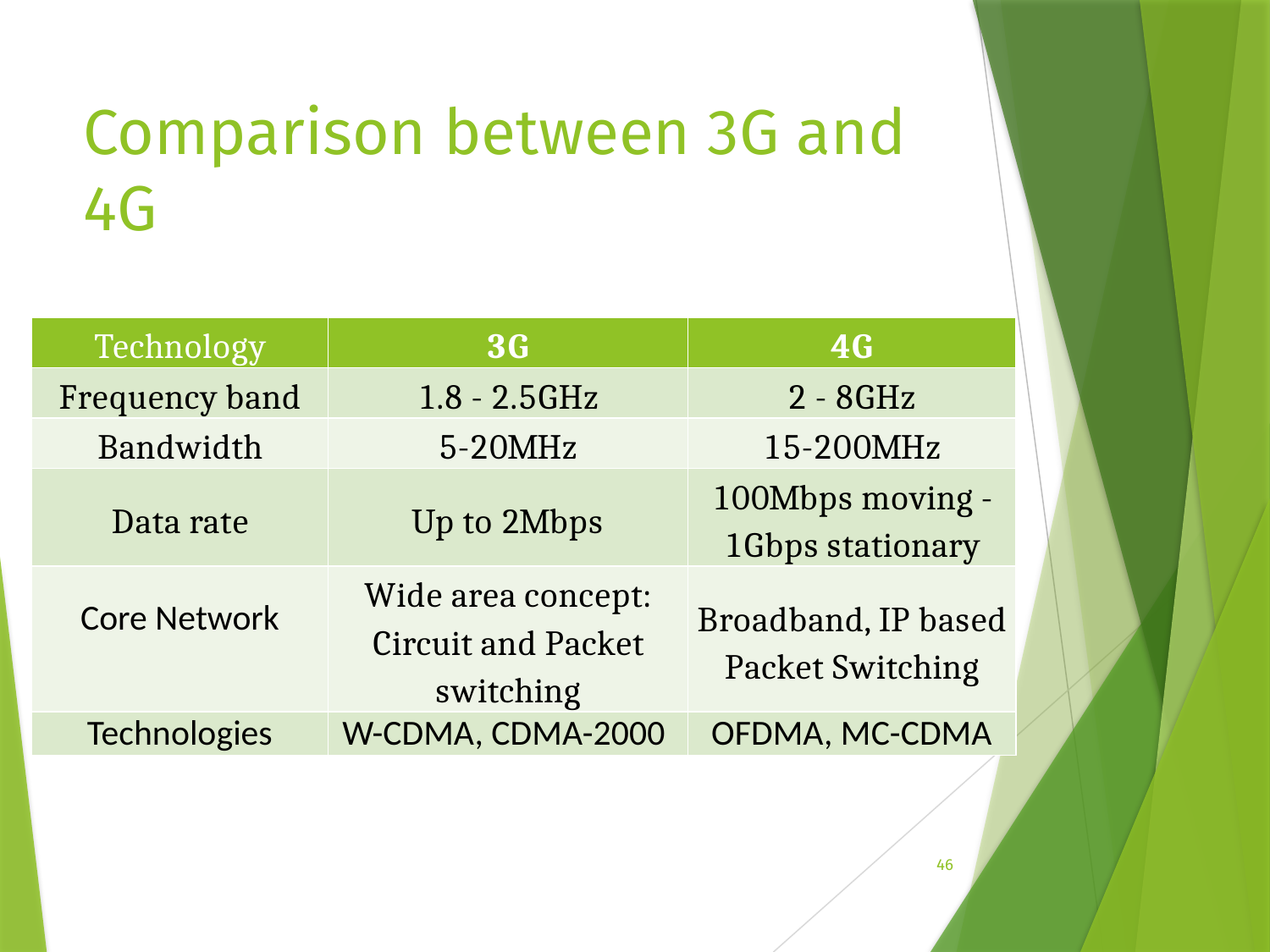

# Comparison between 3G and 4G
| Technology | 3G | 4G |
| --- | --- | --- |
| Frequency band | 1.8 - 2.5GHz | 2 - 8GHz |
| Bandwidth | 5-20MHz | 15-200MHz |
| Data rate | Up to 2Mbps | 100Mbps moving - 1Gbps stationary |
| Core Network | Wide area concept: Circuit and Packet switching | Broadband, IP based Packet Switching |
| Technologies | W-CDMA, CDMA-2000 | OFDMA, MC-CDMA |
46